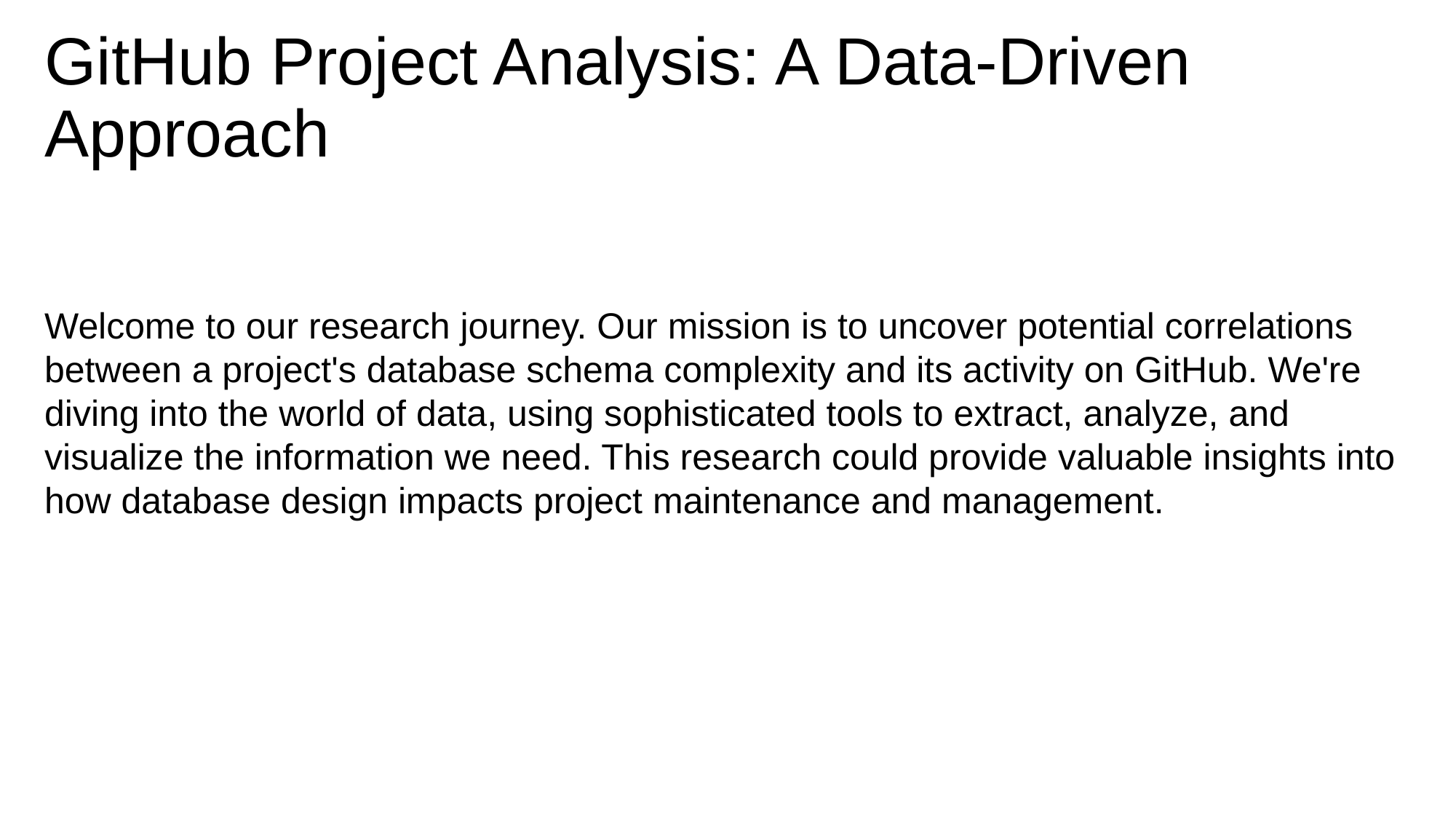

# GitHub Project Analysis: A Data-Driven Approach
Welcome to our research journey. Our mission is to uncover potential correlations between a project's database schema complexity and its activity on GitHub. We're diving into the world of data, using sophisticated tools to extract, analyze, and visualize the information we need. This research could provide valuable insights into how database design impacts project maintenance and management.